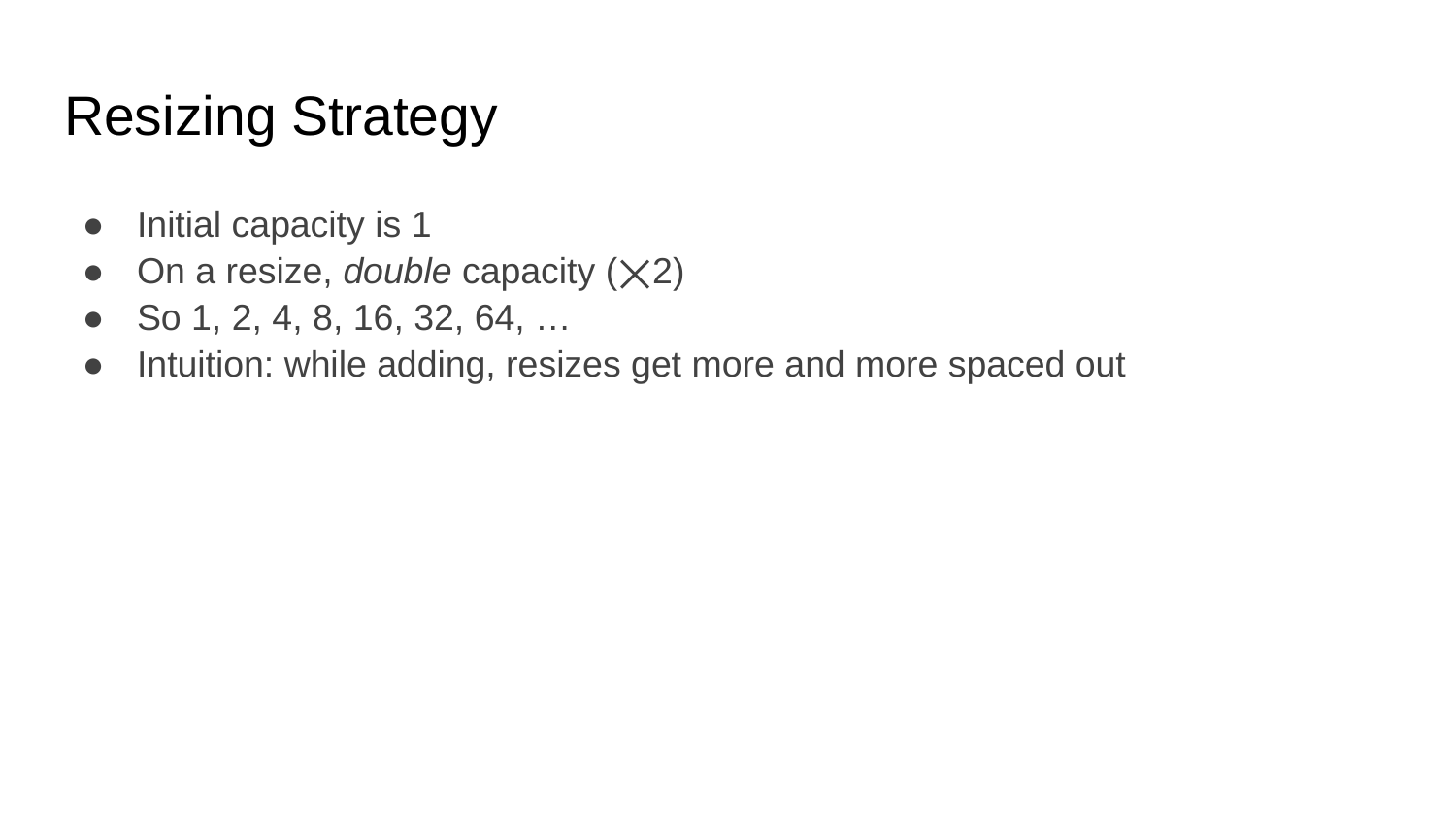

# Resizing Strategy
Initial capacity is 1
On a resize, double capacity (⨉2)
So 1, 2, 4, 8, 16, 32, 64, …
Intuition: while adding, resizes get more and more spaced out